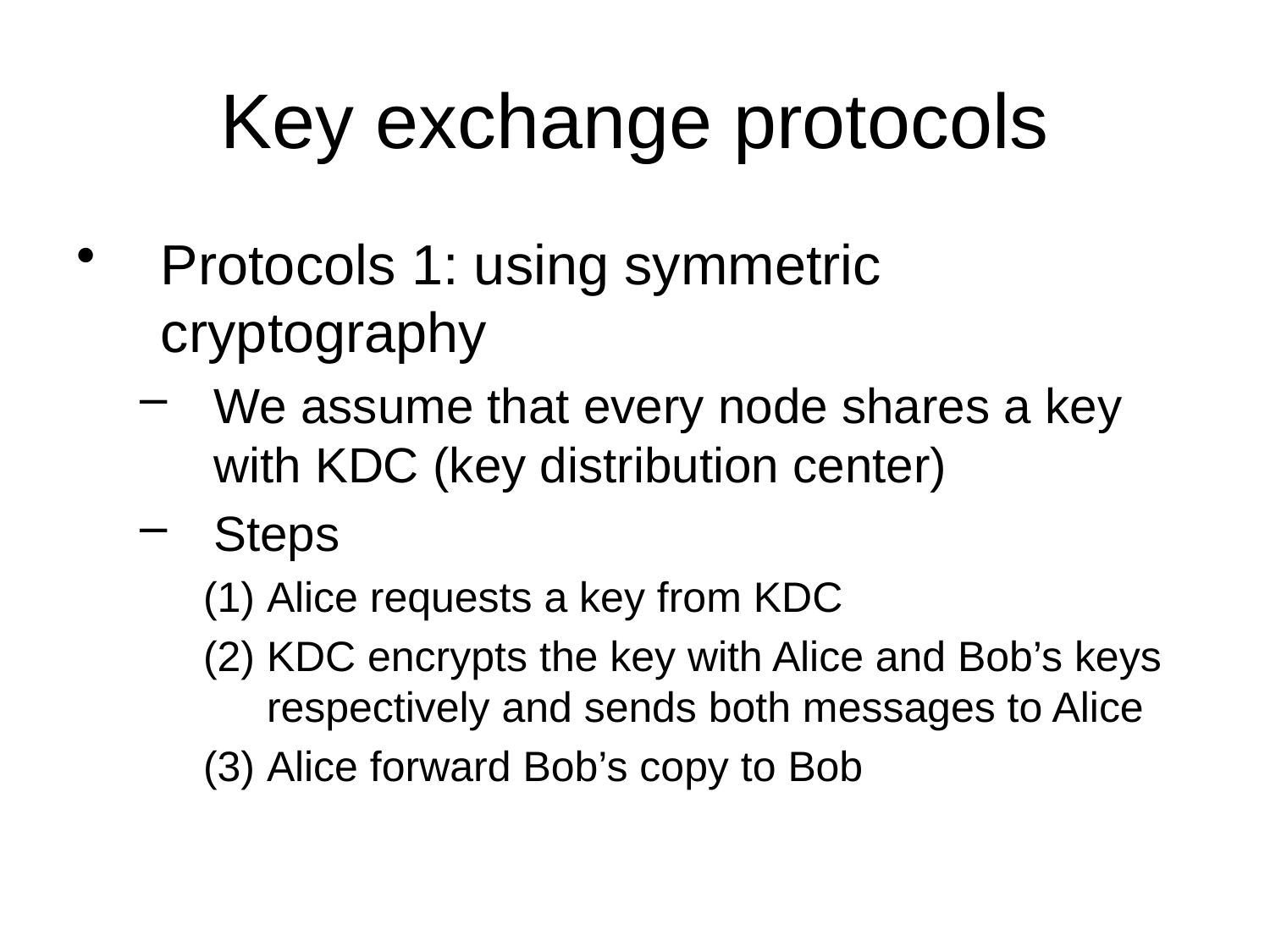

# Key exchange protocols
Protocols 1: using symmetric cryptography
We assume that every node shares a key with KDC (key distribution center)
Steps
Alice requests a key from KDC
KDC encrypts the key with Alice and Bob’s keys respectively and sends both messages to Alice
Alice forward Bob’s copy to Bob